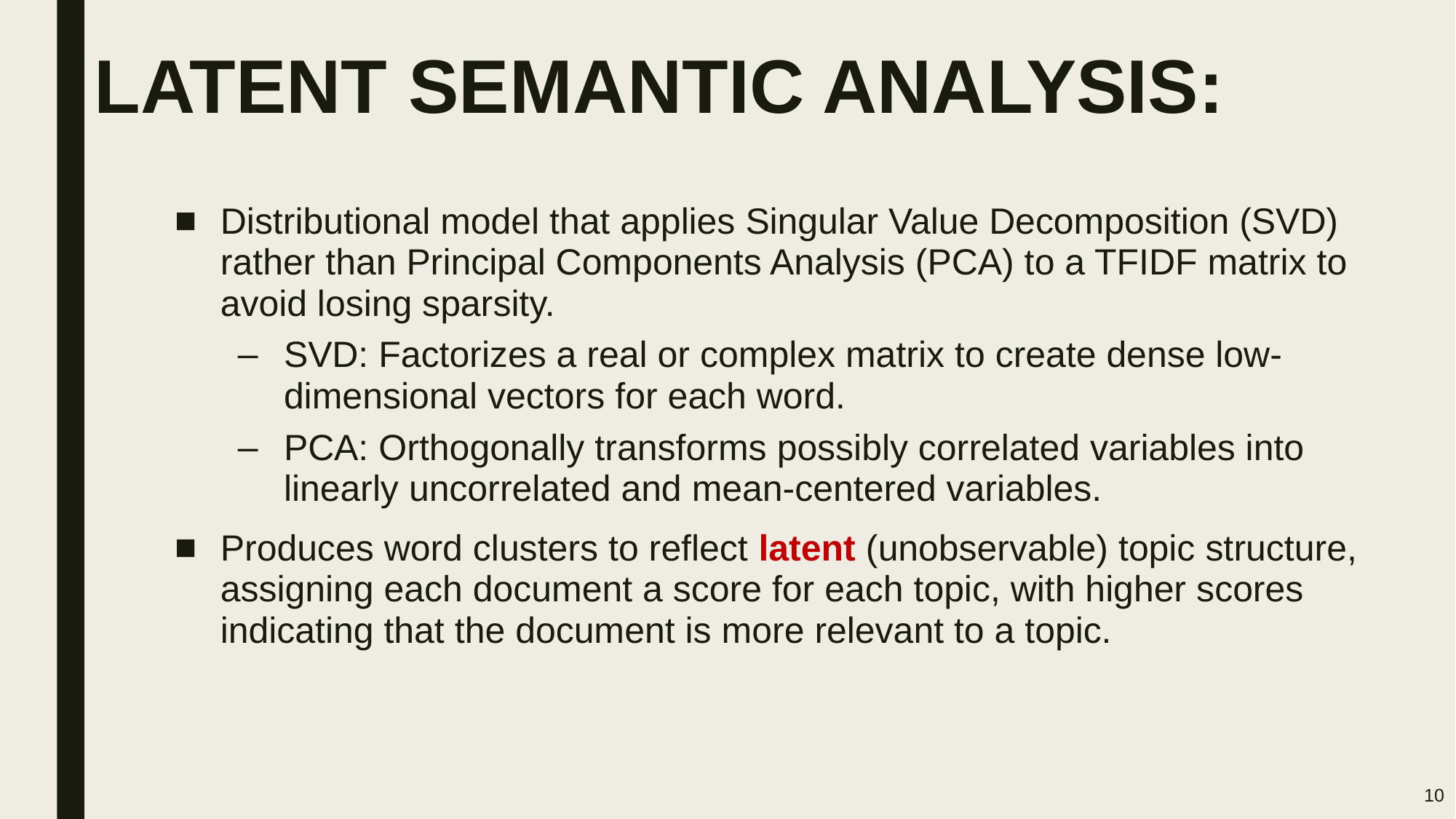

# LATENT SEMANTIC ANALYSIS:
Distributional model that applies Singular Value Decomposition (SVD) rather than Principal Components Analysis (PCA) to a TFIDF matrix to avoid losing sparsity.
SVD: Factorizes a real or complex matrix to create dense low-dimensional vectors for each word.
PCA: Orthogonally transforms possibly correlated variables into linearly uncorrelated and mean-centered variables.
Produces word clusters to reflect latent (unobservable) topic structure, assigning each document a score for each topic, with higher scores indicating that the document is more relevant to a topic.
10